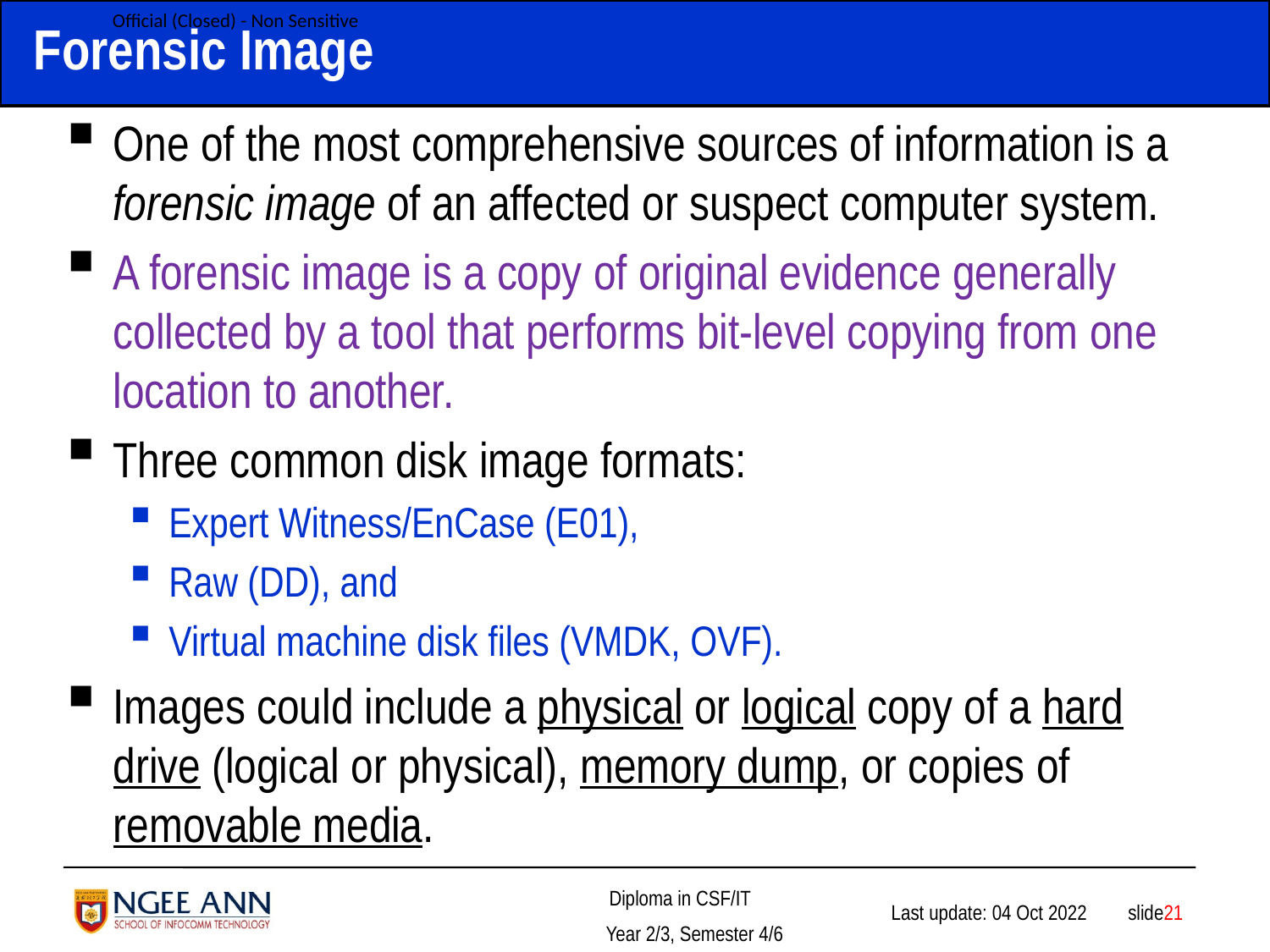

# Forensic Image
One of the most comprehensive sources of information is a forensic image of an affected or suspect computer system.
A forensic image is a copy of original evidence generally collected by a tool that performs bit-level copying from one location to another.
Three common disk image formats:
Expert Witness/EnCase (E01),
Raw (DD), and
Virtual machine disk files (VMDK, OVF).
Images could include a physical or logical copy of a hard drive (logical or physical), memory dump, or copies of removable media.

    slide21